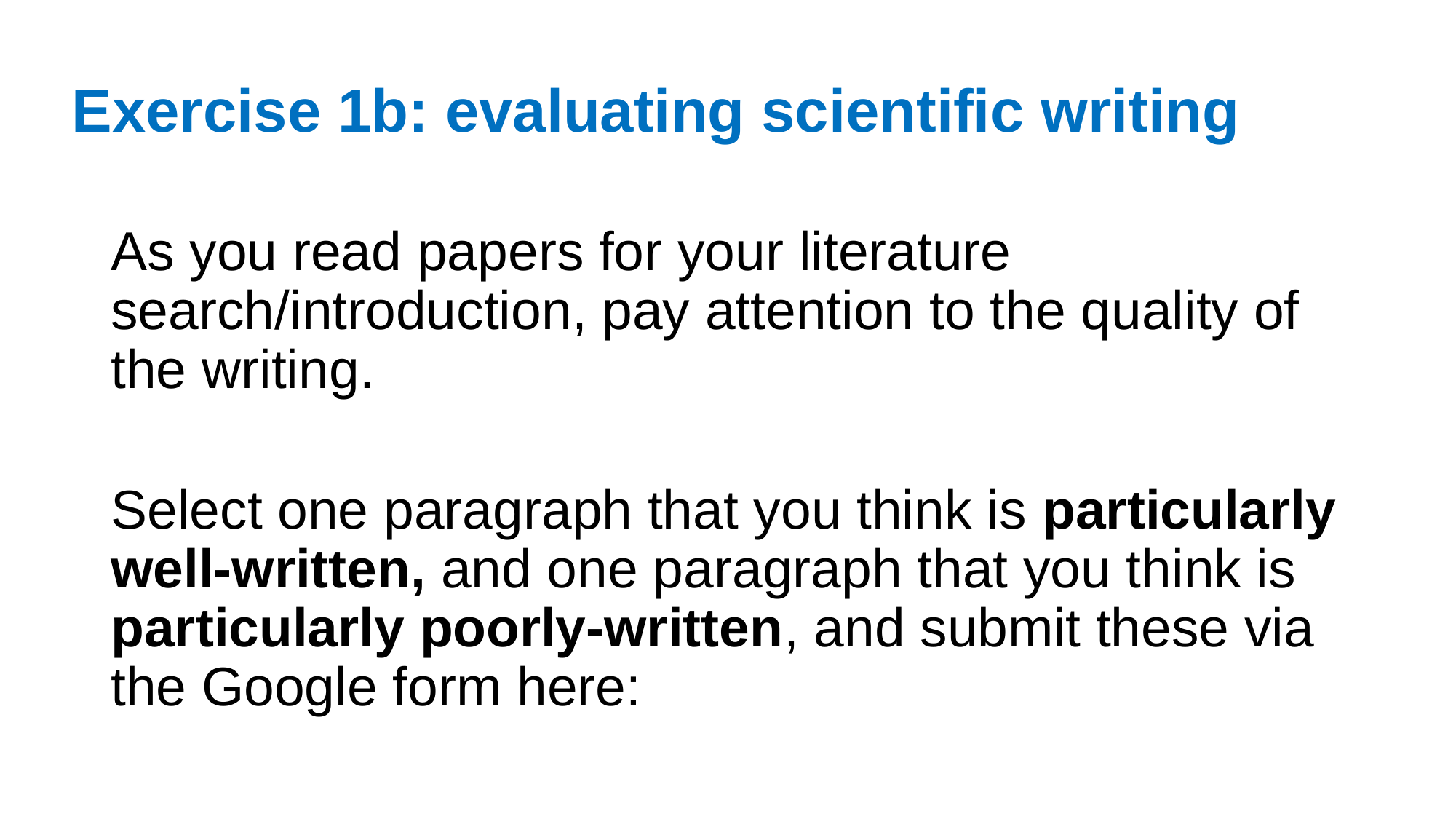

# Exercise 1b: evaluating scientific writing
As you read papers for your literature search/introduction, pay attention to the quality of the writing.

Select one paragraph that you think is particularly well-written, and one paragraph that you think is particularly poorly-written, and submit these via the Google form here: